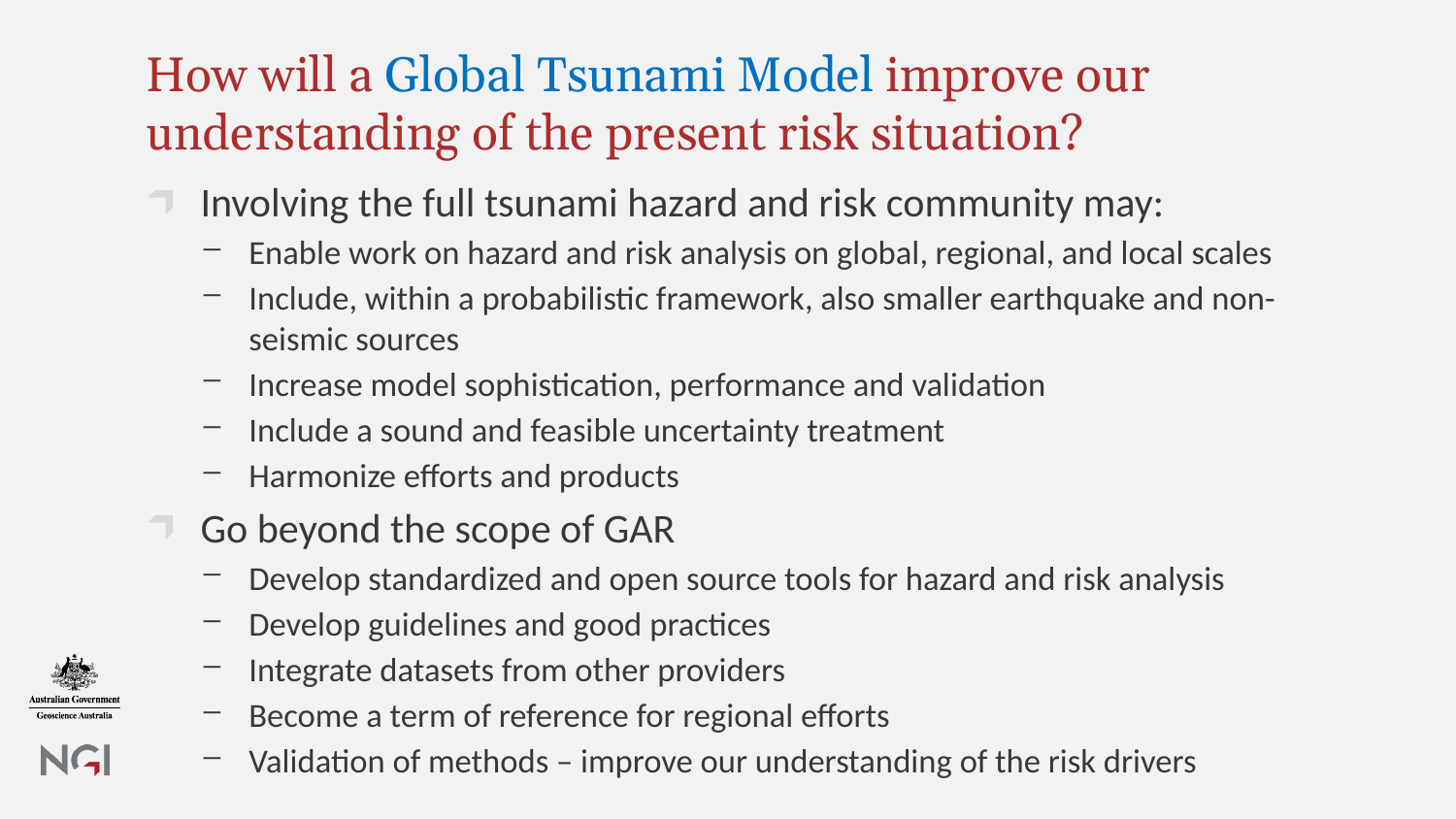

# How will a Global Tsunami Model improve our understanding of the present risk situation?
Involving the full tsunami hazard and risk community may:
Enable work on hazard and risk analysis on global, regional, and local scales
Include, within a probabilistic framework, also smaller earthquake and non-seismic sources
Increase model sophistication, performance and validation
Include a sound and feasible uncertainty treatment
Harmonize efforts and products
Go beyond the scope of GAR
Develop standardized and open source tools for hazard and risk analysis
Develop guidelines and good practices
Integrate datasets from other providers
Become a term of reference for regional efforts
Validation of methods – improve our understanding of the risk drivers